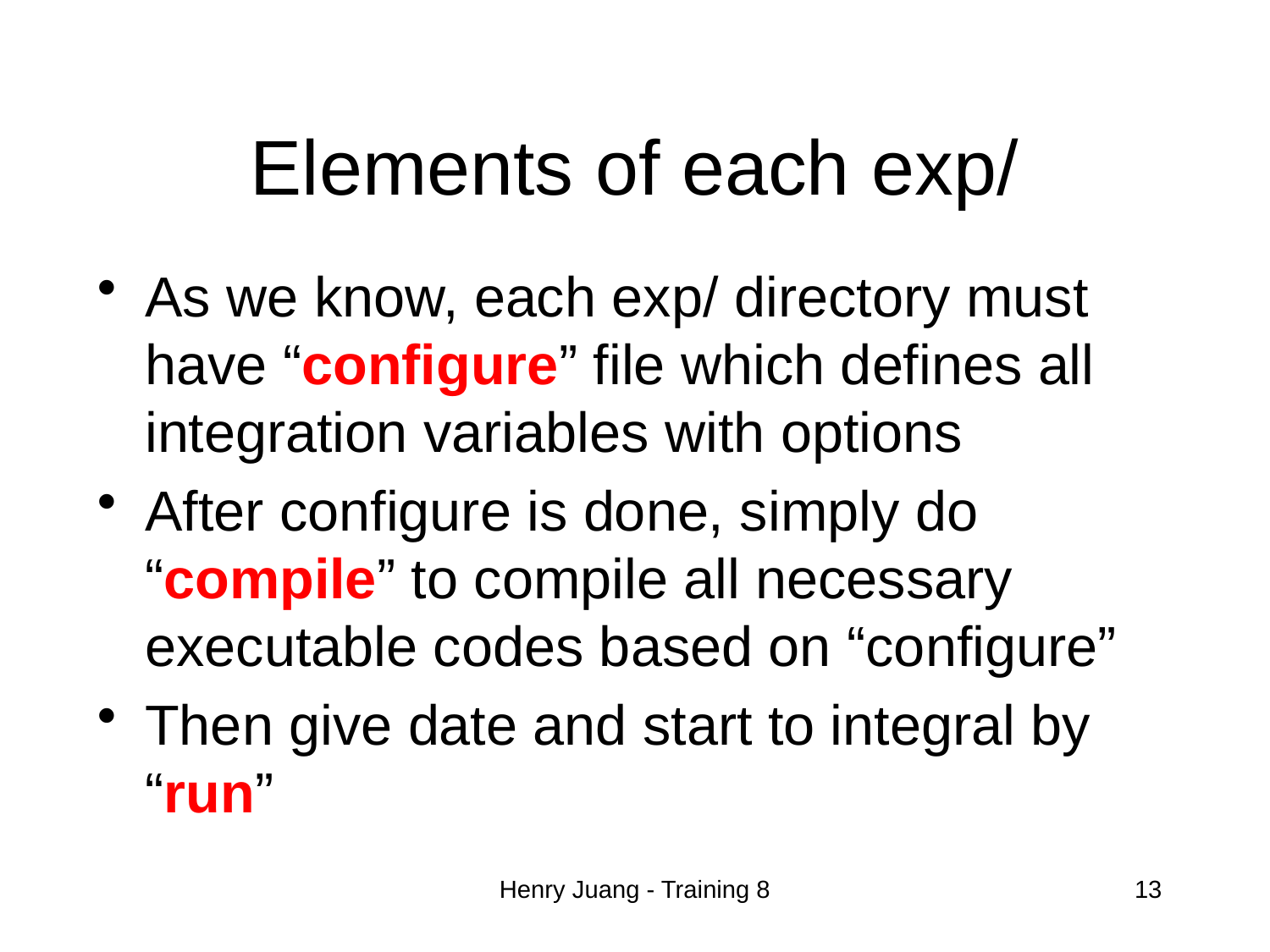

# Elements of each exp/
As we know, each exp/ directory must have “configure” file which defines all integration variables with options
After configure is done, simply do “compile” to compile all necessary executable codes based on “configure”
Then give date and start to integral by “run”
Henry Juang - Training 8
13